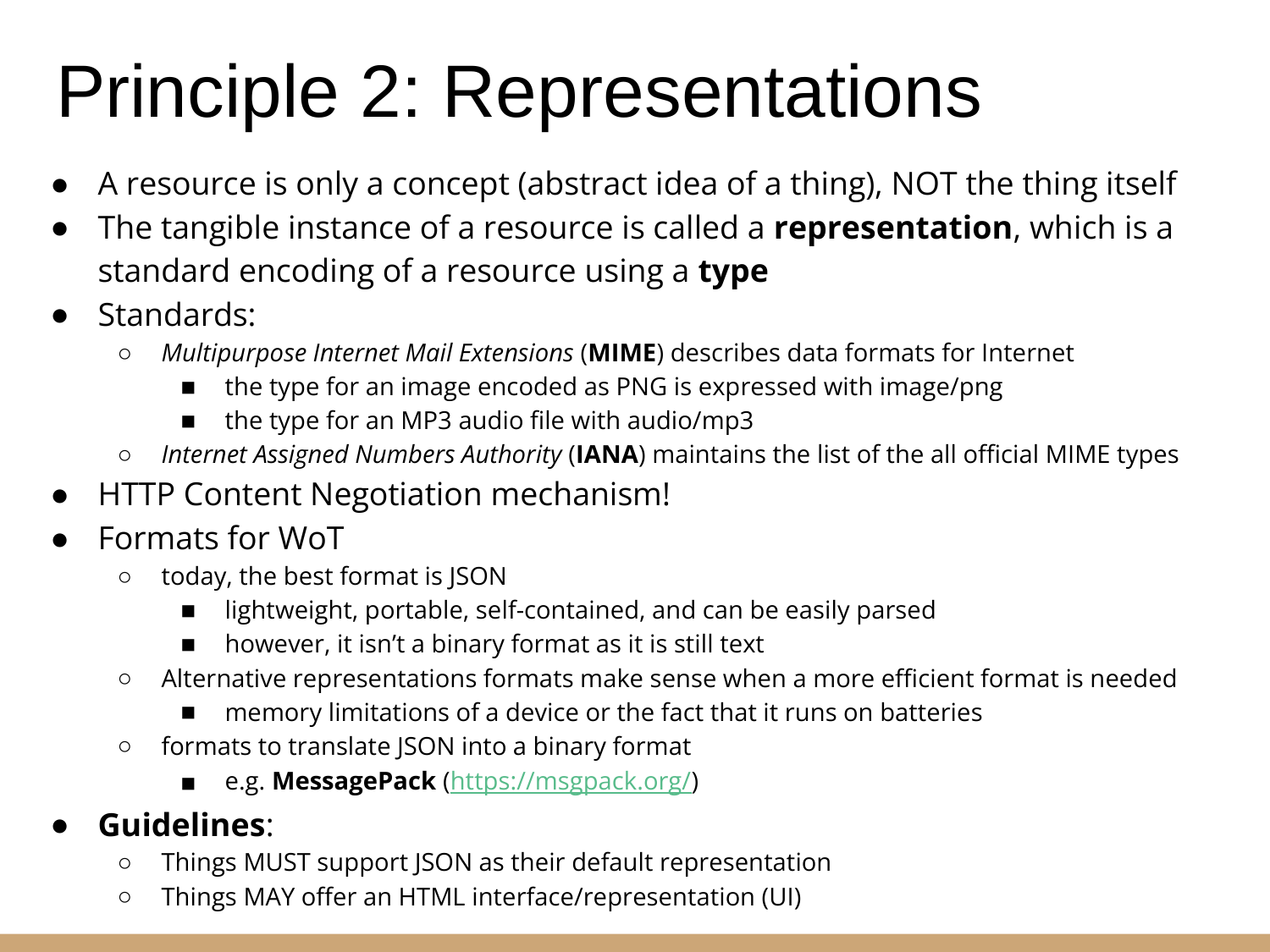

# Principle 2: Representations
A resource is only a concept (abstract idea of a thing), NOT the thing itself
The tangible instance of a resource is called a representation, which is a standard encoding of a resource using a type
Standards:
Multipurpose Internet Mail Extensions (MIME) describes data formats for Internet
the type for an image encoded as PNG is expressed with image/png
the type for an MP3 audio file with audio/mp3
Internet Assigned Numbers Authority (IANA) maintains the list of the all official MIME types
HTTP Content Negotiation mechanism!
Formats for WoT
today, the best format is JSON
lightweight, portable, self-contained, and can be easily parsed
however, it isn’t a binary format as it is still text
Alternative representations formats make sense when a more efficient format is needed
memory limitations of a device or the fact that it runs on batteries
formats to translate JSON into a binary format
e.g. MessagePack (https://msgpack.org/)
Guidelines:
Things MUST support JSON as their default representation
Things MAY offer an HTML interface/representation (UI)